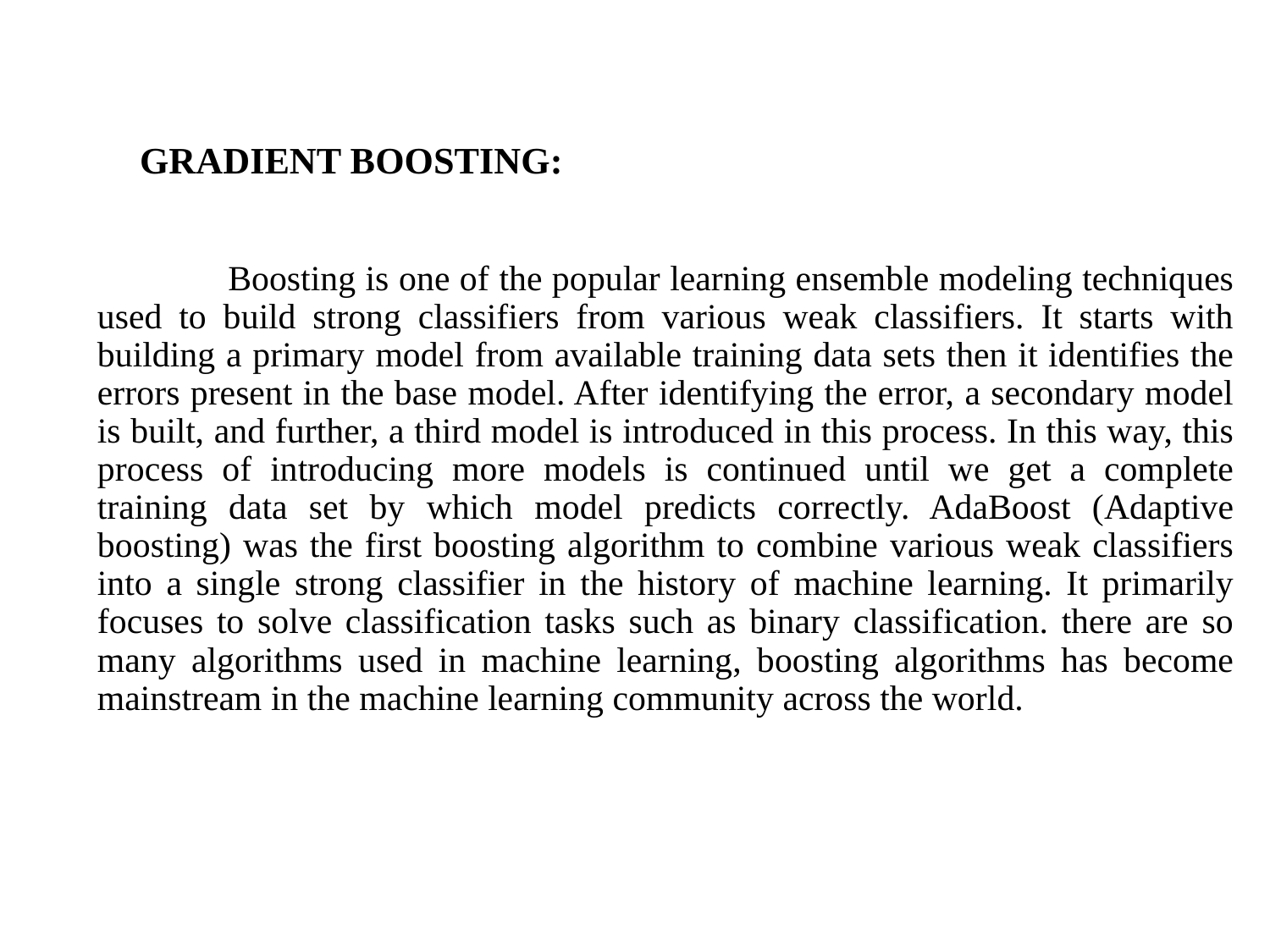

# GRADIENT BOOSTING:
    	Boosting is one of the popular learning ensemble modeling techniques used to build strong classifiers from various weak classifiers. It starts with building a primary model from available training data sets then it identifies the errors present in the base model. After identifying the error, a secondary model is built, and further, a third model is introduced in this process. In this way, this process of introducing more models is continued until we get a complete training data set by which model predicts correctly. AdaBoost (Adaptive boosting) was the first boosting algorithm to combine various weak classifiers into a single strong classifier in the history of machine learning. It primarily focuses to solve classification tasks such as binary classification. there are so many algorithms used in machine learning, boosting algorithms has become mainstream in the machine learning community across the world.